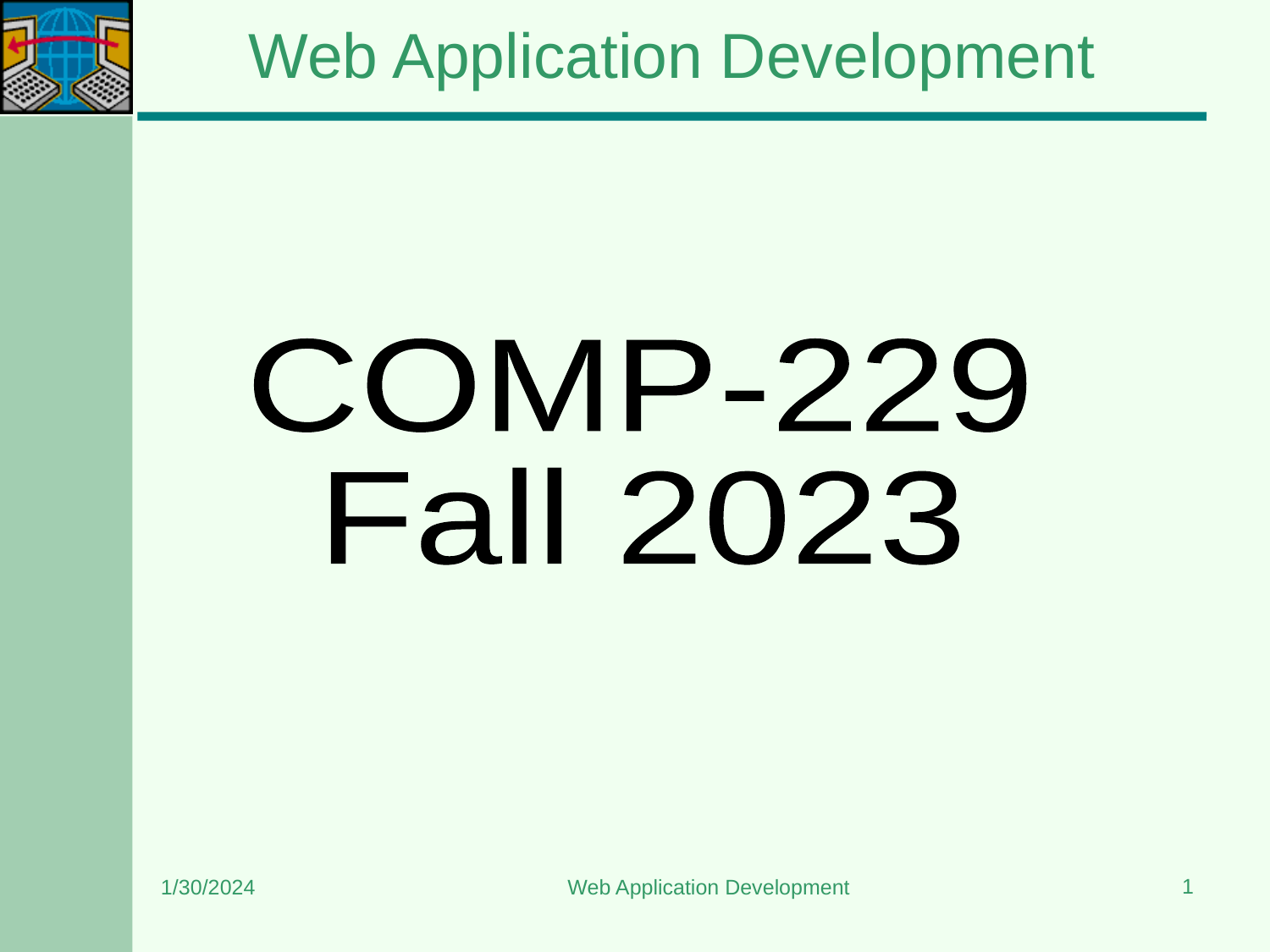

# Web Application Development
COMP-229
Fall 2023
1
1/30/2024
Web Application Development